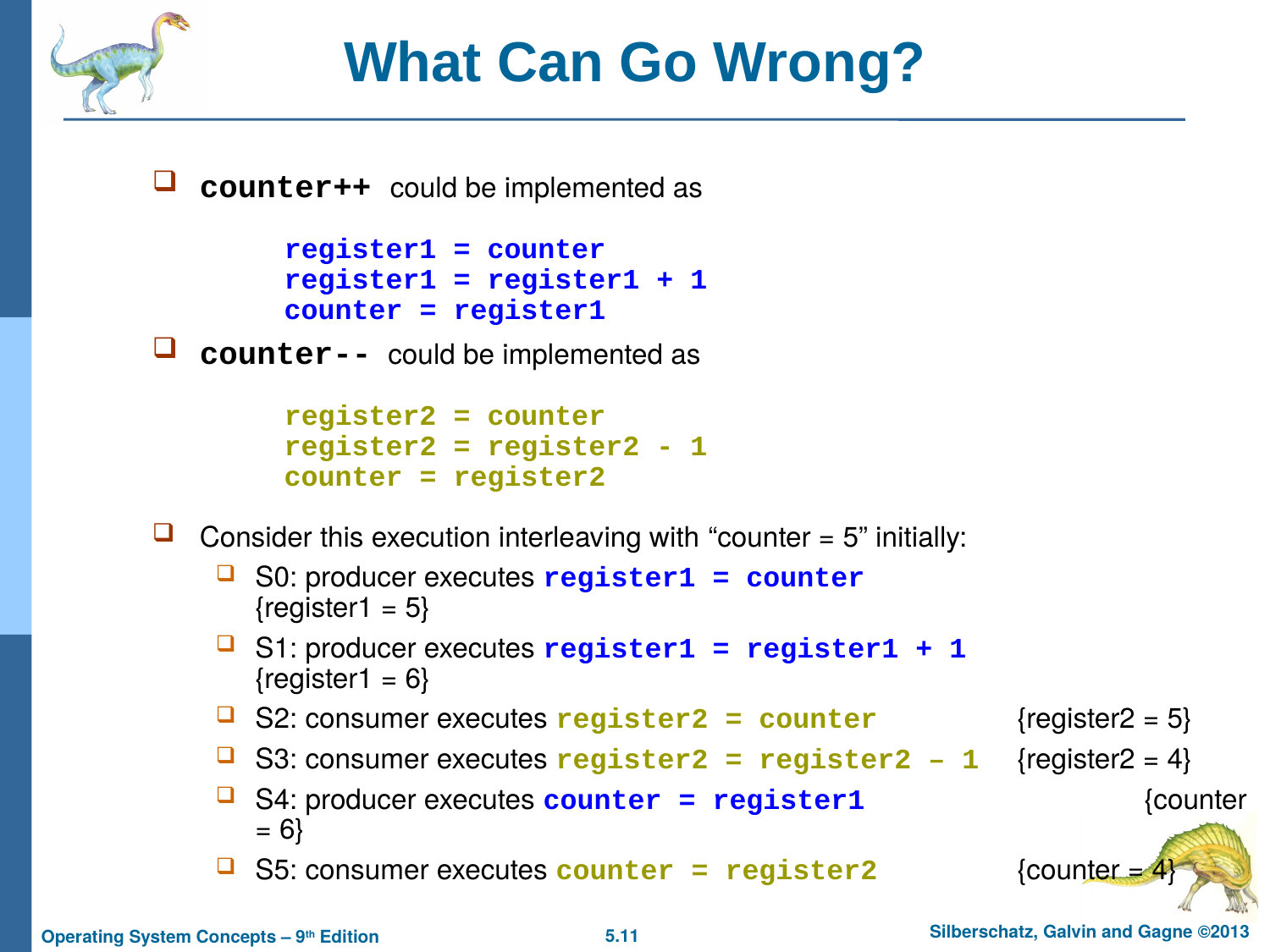

# What Can Go Wrong?
counter++ could be implemented as
     register1 = counter
     register1 = register1 + 1
     counter = register1
counter-- could be implemented as
     register2 = counter
     register2 = register2 - 1
     counter = register2

Consider this execution interleaving with “counter = 5” initially:
S0: producer executes register1 = counter         	{register1 = 5}
S1: producer executes register1 = register1 + 1   	{register1 = 6}
S2: consumer executes register2 = counter        	{register2 = 5}
S3: consumer executes register2 = register2 – 1  	{register2 = 4}
S4: producer executes counter = register1         	{counter = 6}
S5: consumer executes counter = register2        	{counter = 4}